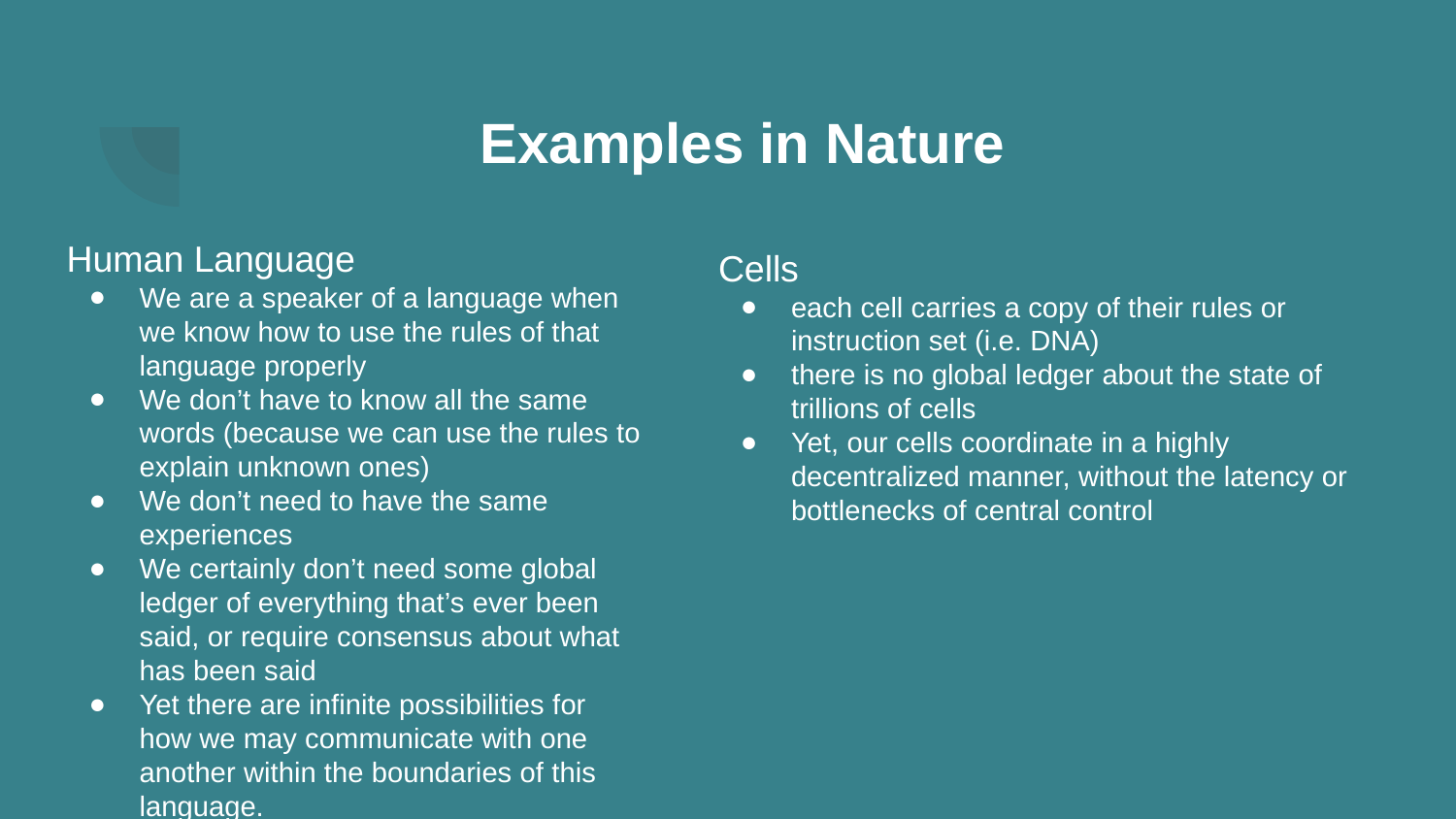

# Examples in Nature
Human Language
We are a speaker of a language when we know how to use the rules of that language properly
We don’t have to know all the same words (because we can use the rules to explain unknown ones)
We don’t need to have the same experiences
We certainly don’t need some global ledger of everything that’s ever been said, or require consensus about what has been said
Yet there are infinite possibilities for how we may communicate with one another within the boundaries of this language.
Cells
each cell carries a copy of their rules or instruction set (i.e. DNA)
there is no global ledger about the state of trillions of cells
Yet, our cells coordinate in a highly decentralized manner, without the latency or bottlenecks of central control